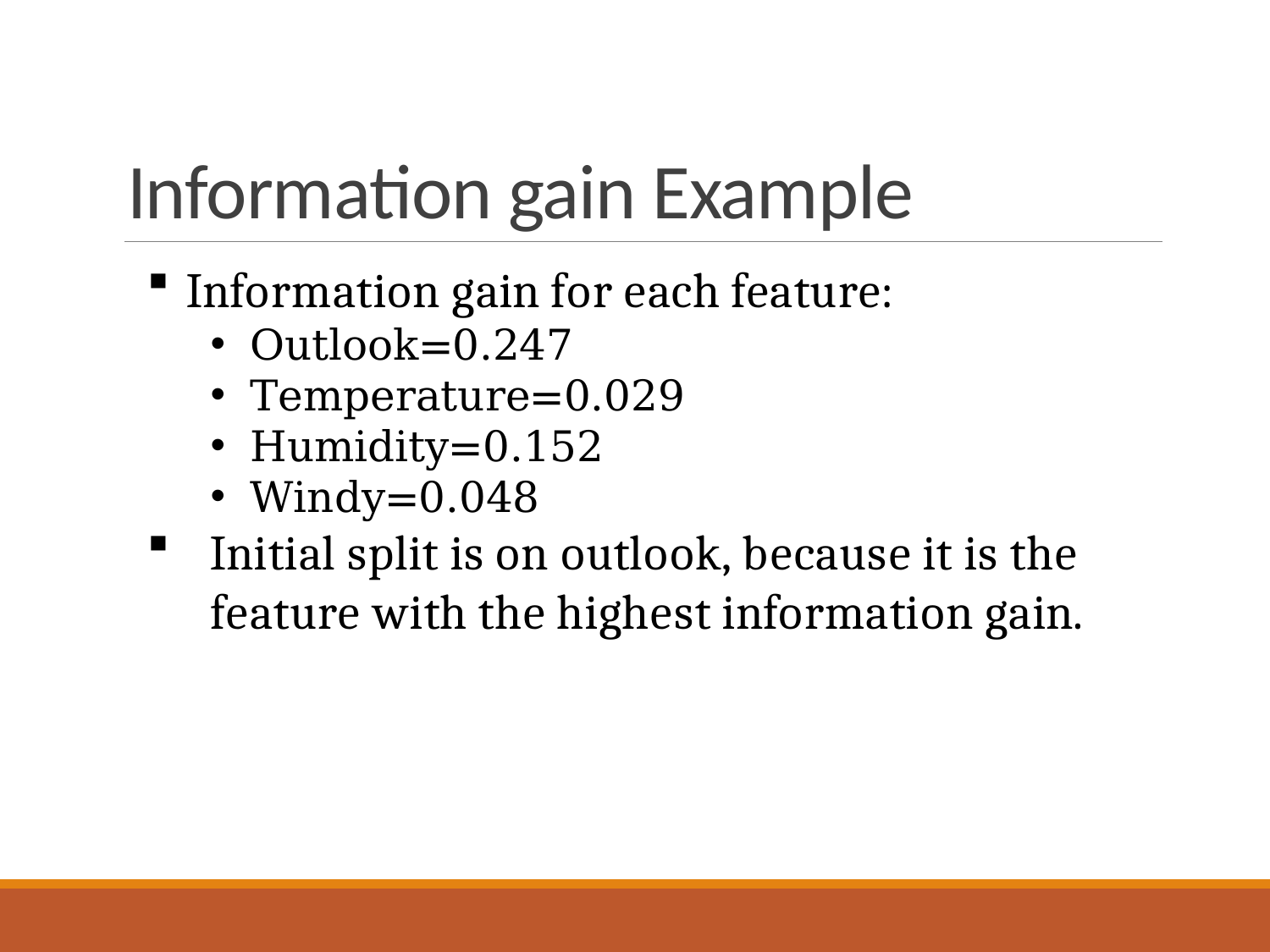

# Information gain Example
Information gain for each feature:
Outlook=0.247
Temperature=0.029
Humidity=0.152
Windy=0.048
Initial split is on outlook, because it is the feature with the highest information gain.